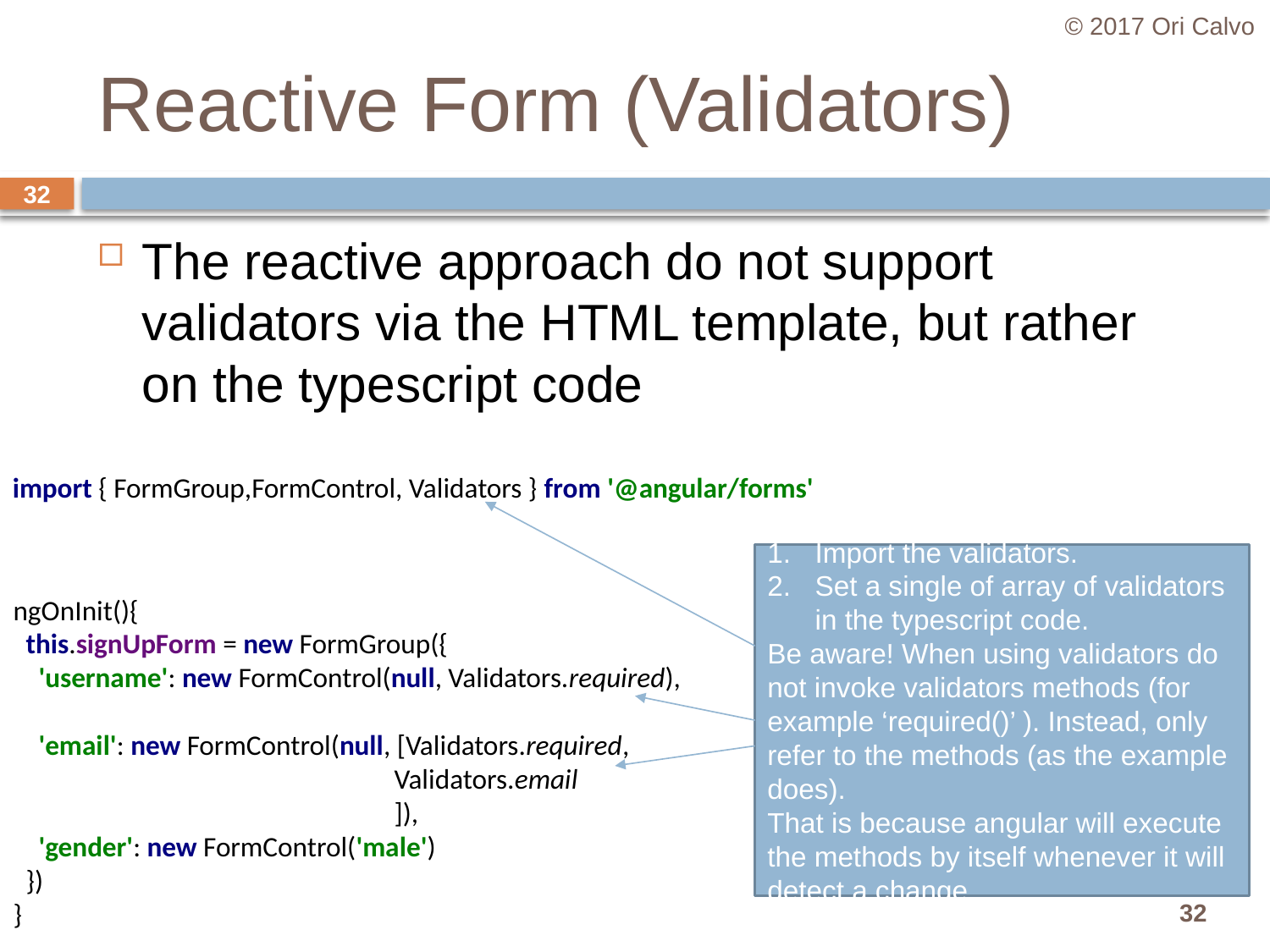

© 2017 Ori Calvo
# Reactive Form (Validators)
32
The reactive approach do not support validators via the HTML template, but rather on the typescript code
import { FormGroup,FormControl, Validators } from '@angular/forms'
Import the validators.
Set a single of array of validators in the typescript code.
Be aware! When using validators do not invoke validators methods (for example ‘required()’ ). Instead, only refer to the methods (as the example does).
That is because angular will execute the methods by itself whenever it will detect a change
ngOnInit(){
  this.signUpForm = new FormGroup({
    'username': new FormControl(null, Validators.required),
    'email': new FormControl(null, [Validators.required,
                                   		Validators.email
                                		]),
    'gender': new FormControl('male')
  })
}